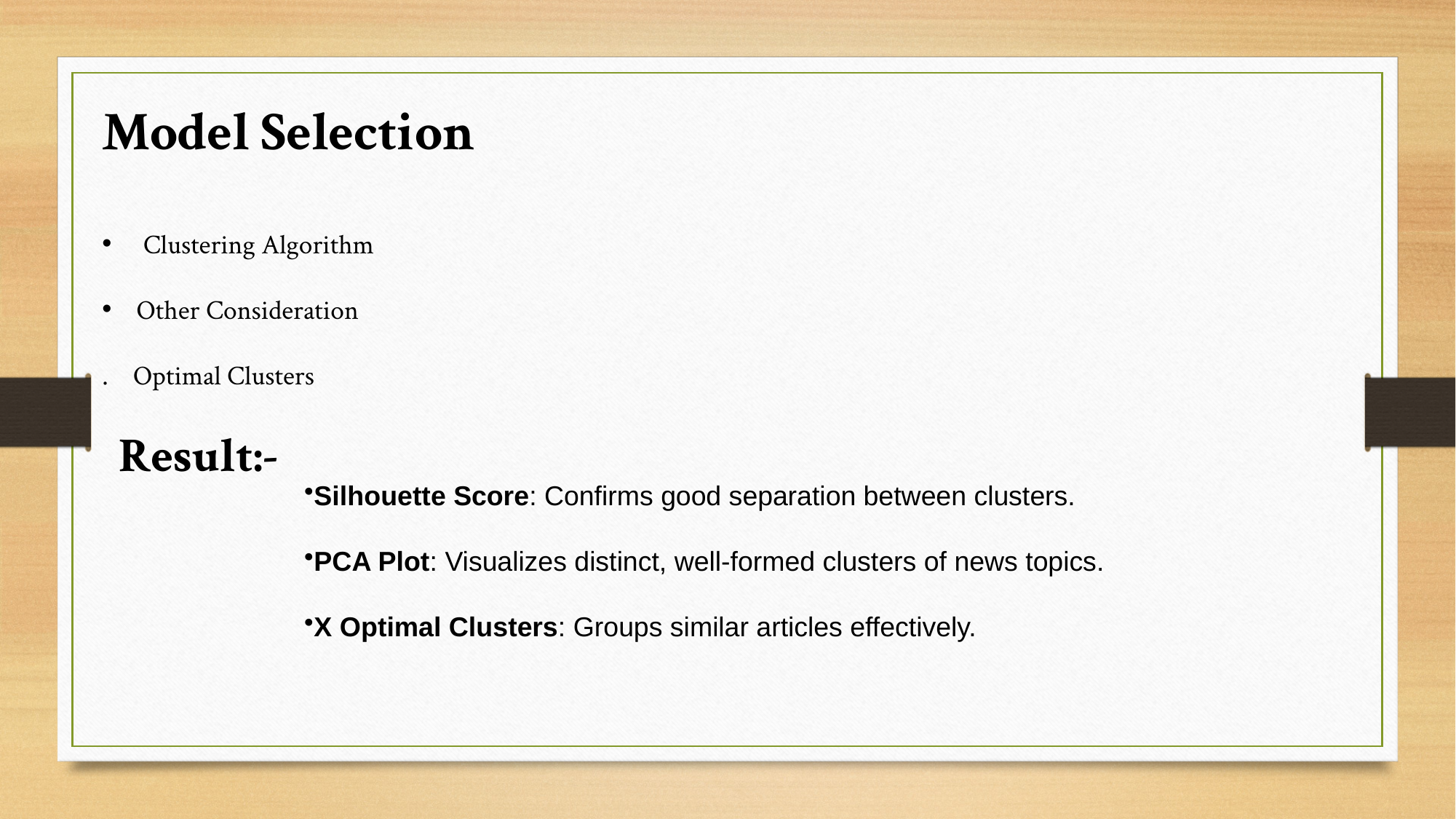

Model Selection

Clustering Algorithm

Other Consideration

.    Optimal Clusters

   Result:-

Silhouette Score: Confirms good separation between clusters.

PCA Plot: Visualizes distinct, well-formed clusters of news topics.

X Optimal Clusters: Groups similar articles effectively.